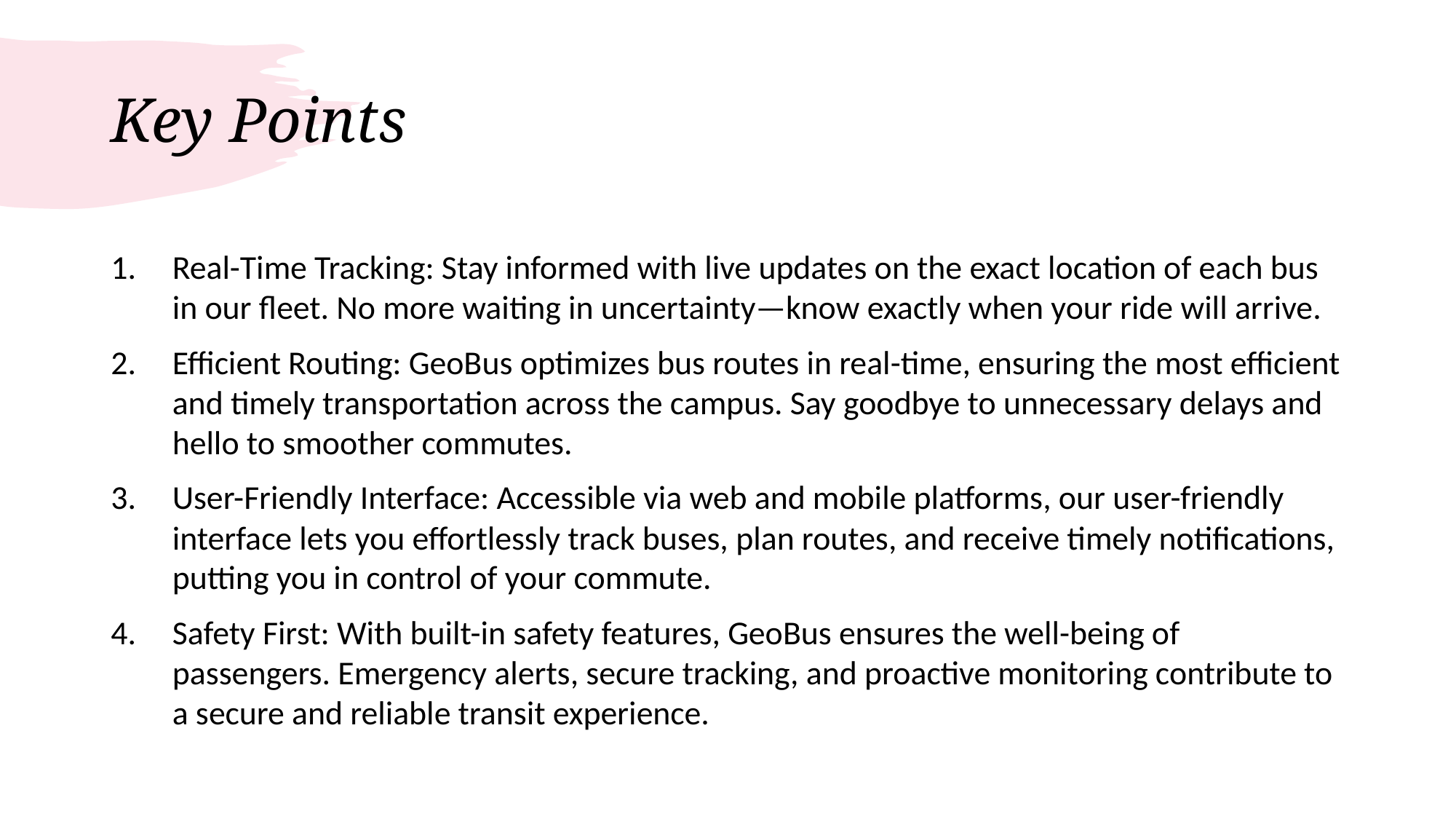

# Key Points
Real-Time Tracking: Stay informed with live updates on the exact location of each bus in our fleet. No more waiting in uncertainty—know exactly when your ride will arrive.
Efficient Routing: GeoBus optimizes bus routes in real-time, ensuring the most efficient and timely transportation across the campus. Say goodbye to unnecessary delays and hello to smoother commutes.
User-Friendly Interface: Accessible via web and mobile platforms, our user-friendly interface lets you effortlessly track buses, plan routes, and receive timely notifications, putting you in control of your commute.
Safety First: With built-in safety features, GeoBus ensures the well-being of passengers. Emergency alerts, secure tracking, and proactive monitoring contribute to a secure and reliable transit experience.